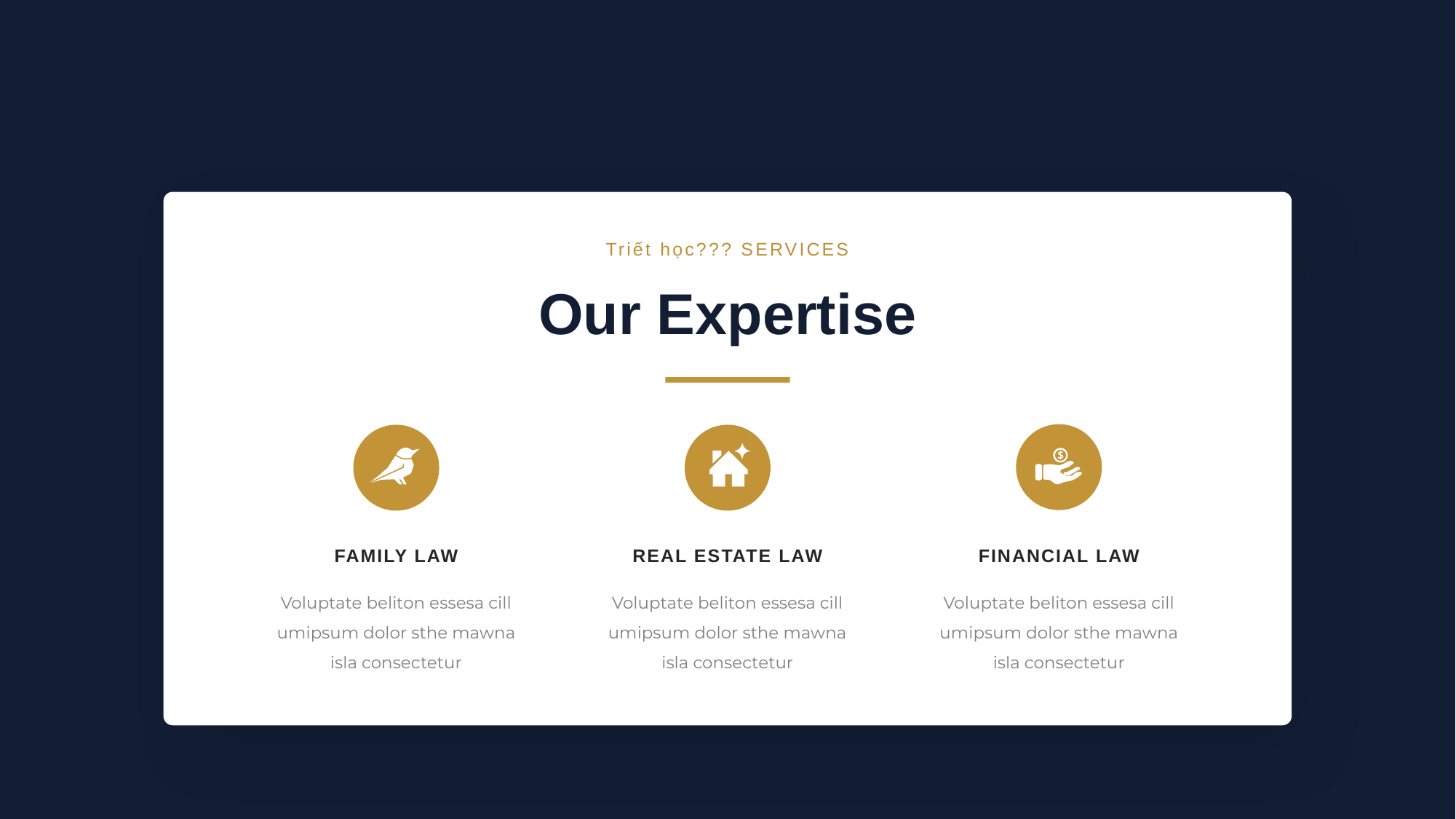

Triết học??? SERVICES
Our Expertise

FAMILY LAW
REAL ESTATE LAW
FINANCIAL LAW
Voluptate beliton essesa cill umipsum dolor sthe mawna isla consectetur
Voluptate beliton essesa cill umipsum dolor sthe mawna isla consectetur
Voluptate beliton essesa cill umipsum dolor sthe mawna isla consectetur